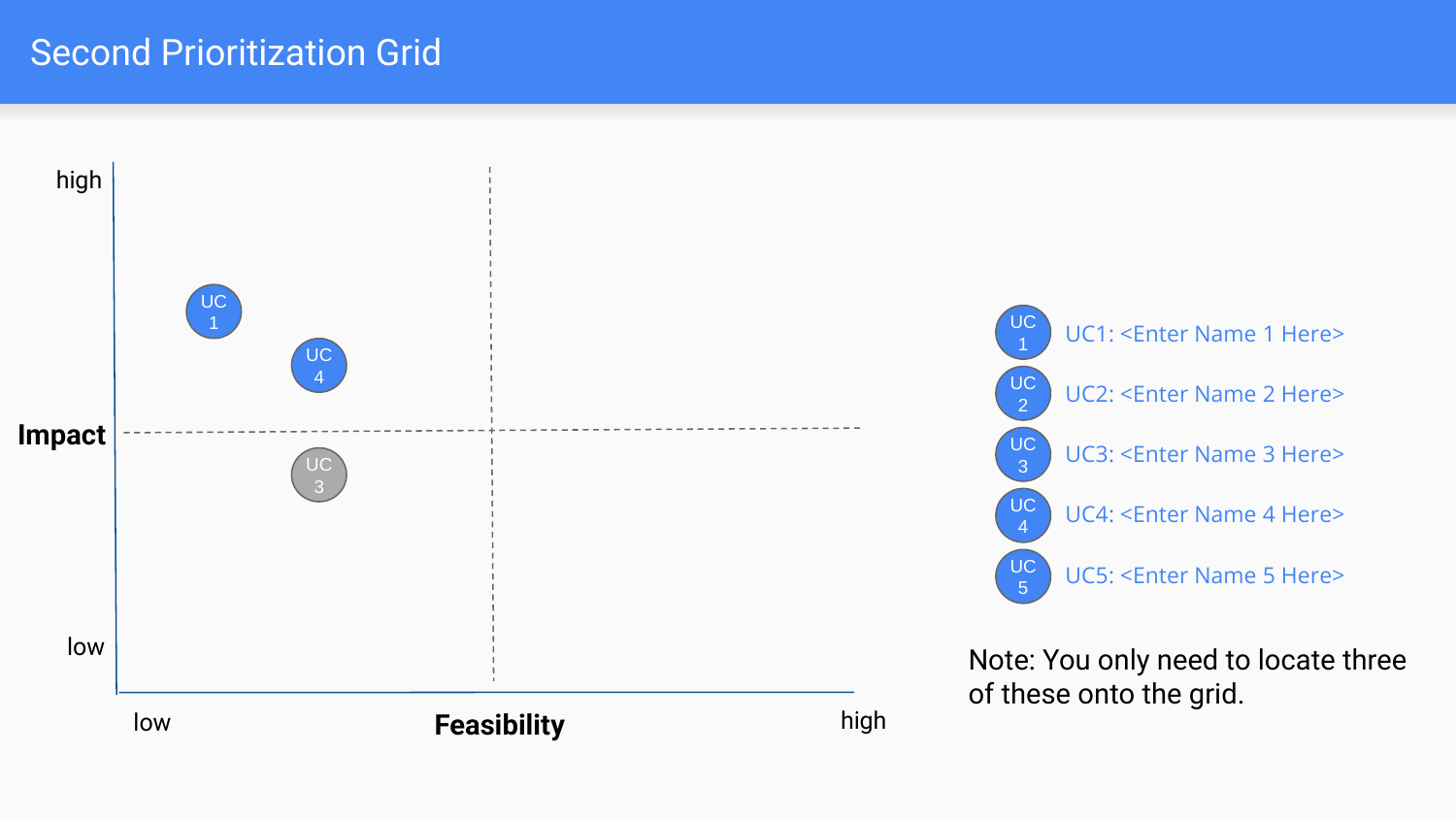

# Second Prioritization Grid
high
Impact
low
low
Feasibility
high
UC
1
UC
1
UC1: <Enter Name 1 Here>
UC
4
UC2: <Enter Name 2 Here>
UC
2
UC3: <Enter Name 3 Here>
UC
3
UC
3
UC4: <Enter Name 4 Here>
UC
4
UC5: <Enter Name 5 Here>
UC
5
Note: You only need to locate three of these onto the grid.